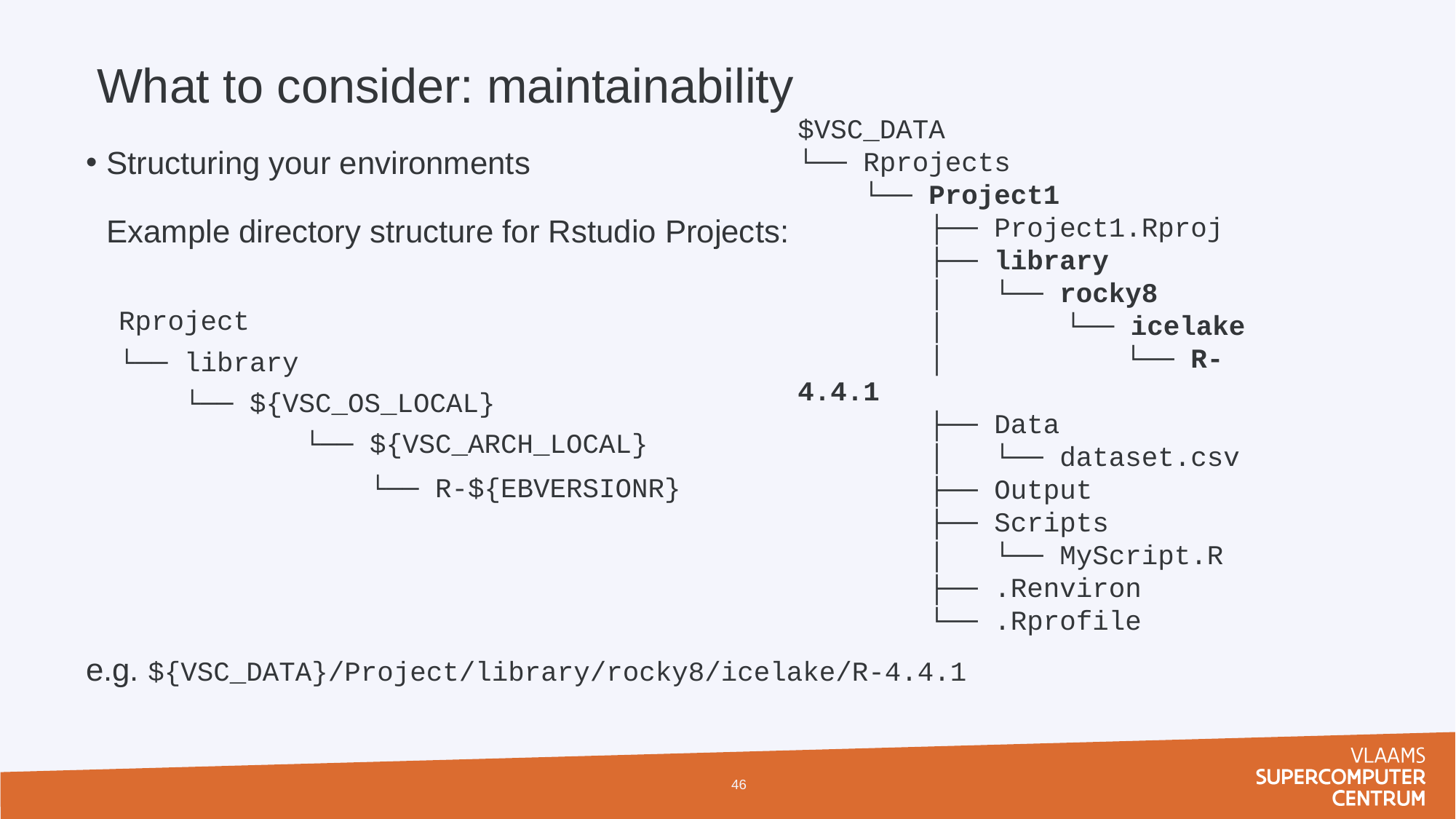

What to consider: maintainability
$VSC_DATA
└── Rprojects
    └── Project1
        ├── Project1.Rproj
        ├── library
        │   └── rocky8
        │ 	   └── icelake
        │           └── R-4.4.1
        ├── Data
        │   └── dataset.csv
        ├── Output
        ├── Scripts
        │   └── MyScript.R
        ├── .Renviron
        └── .Rprofile
Structuring your environments
Example directory structure for Rstudio Projects:

  Rproject
  └── library
      └── ${VSC_OS_LOCAL}
		└── ${VSC_ARCH_LOCAL}
		    └── R-${EBVERSIONR}

e.g. ${VSC_DATA}/Project/library/rocky8/icelake/R-4.4.1

46